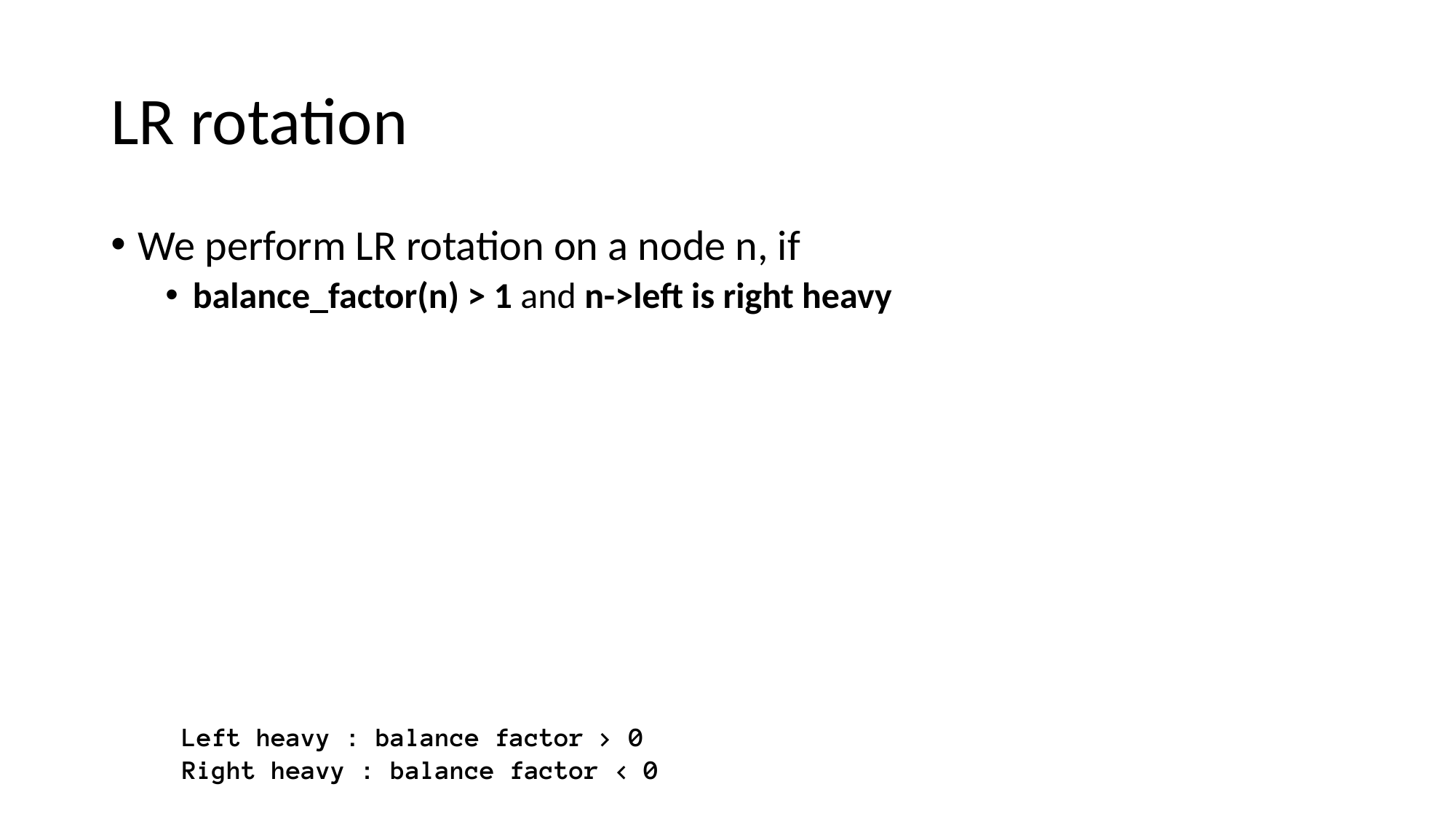

# LR rotation
We perform LR rotation on a node n, if
balance_factor(n) > 1 and n->left is right heavy
Left heavy : balance factor > 0
Right heavy : balance factor < 0